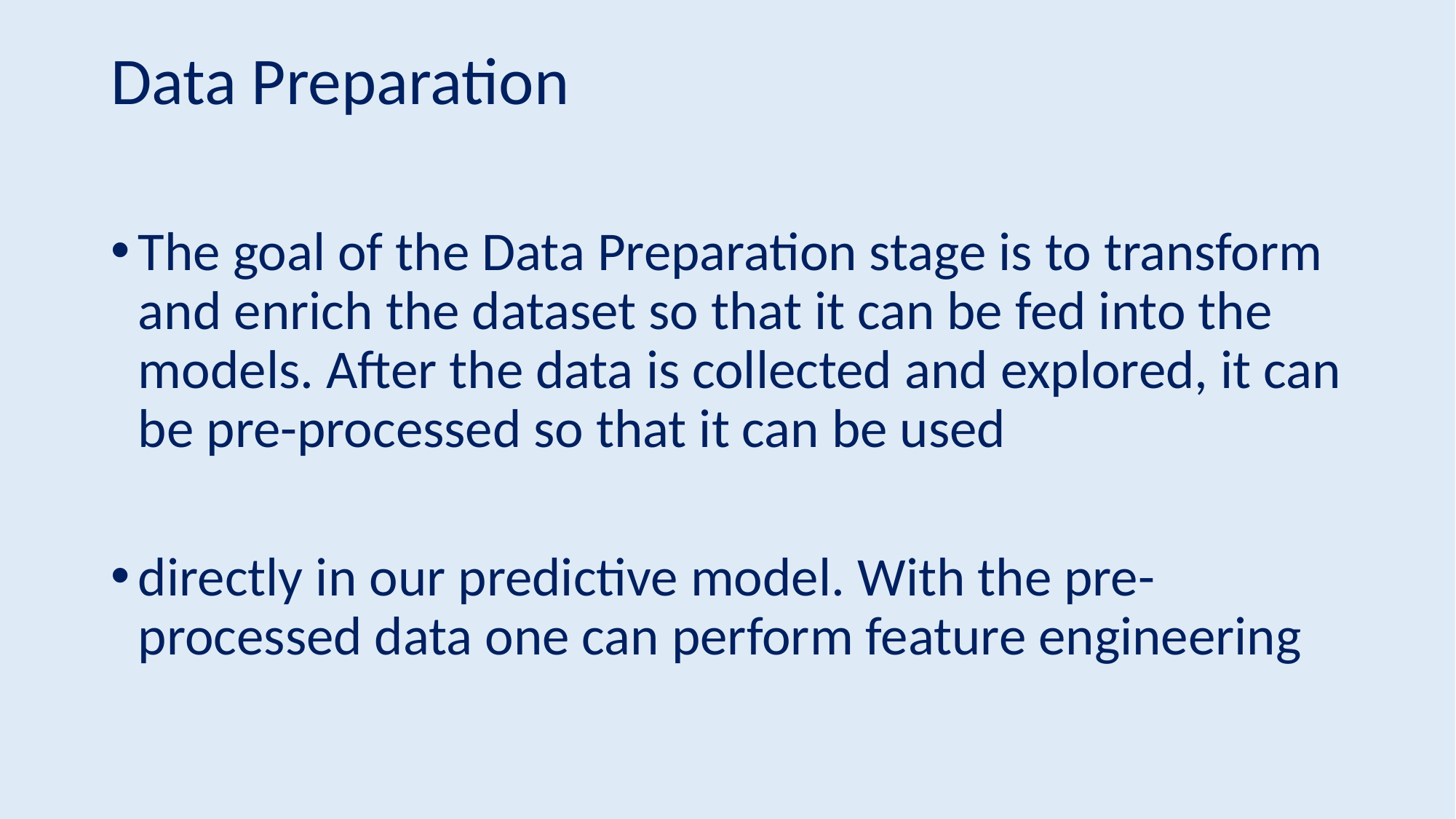

# Data Preparation
The goal of the Data Preparation stage is to transform and enrich the dataset so that it can be fed into the models. After the data is collected and explored, it can be pre-processed so that it can be used

directly in our predictive model. With the pre-processed data one can perform feature engineering